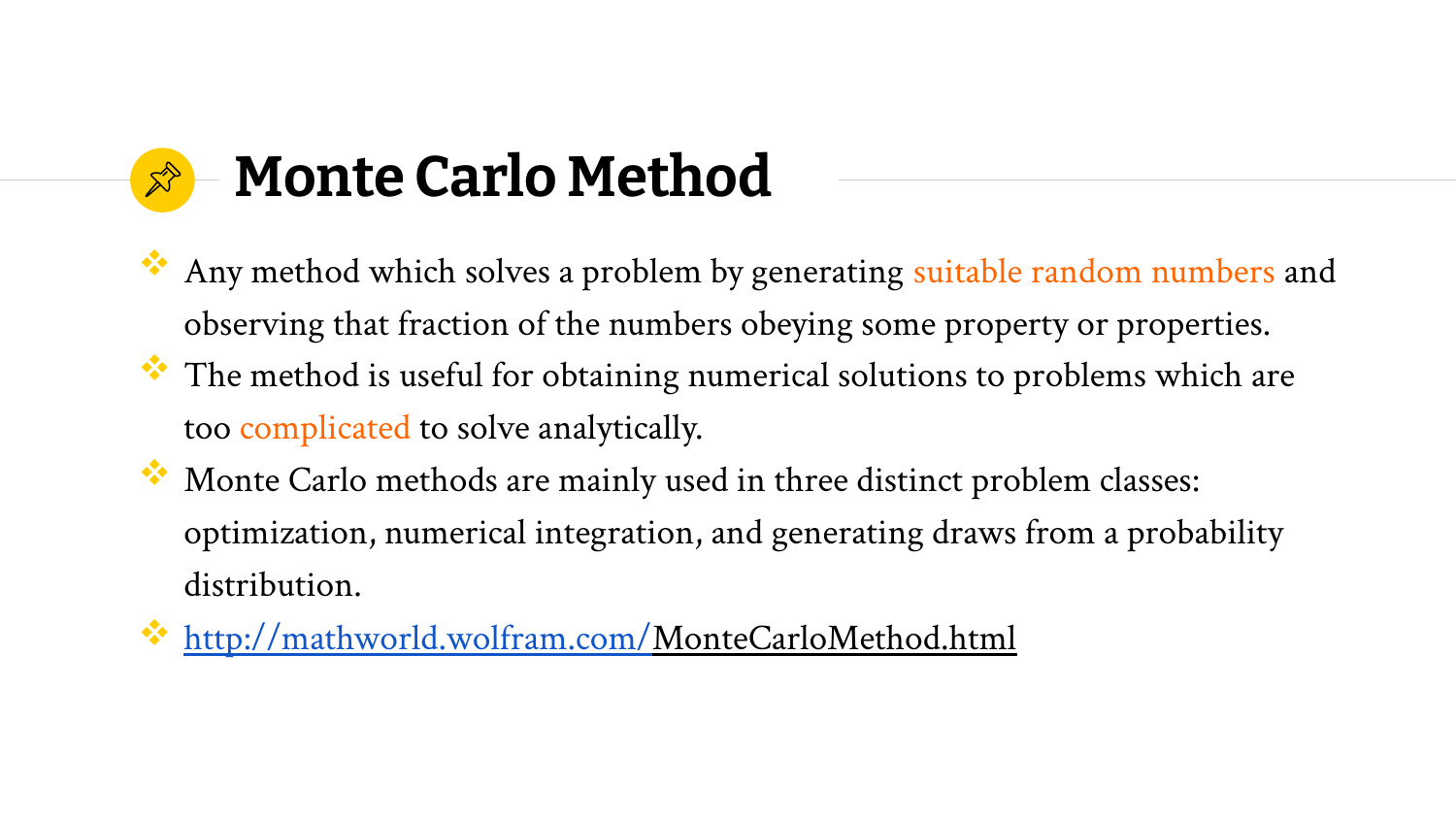

# Monte Carlo Method

Any method which solves a problem by generating suitable random numbers and observing that fraction of the numbers obeying some property or properties.
The method is useful for obtaining numerical solutions to problems which are too complicated to solve analytically.
Monte Carlo methods are mainly used in three distinct problem classes: optimization, numerical integration, and generating draws from a probability distribution.
http://mathworld.wolfram.com/MonteCarloMethod.html